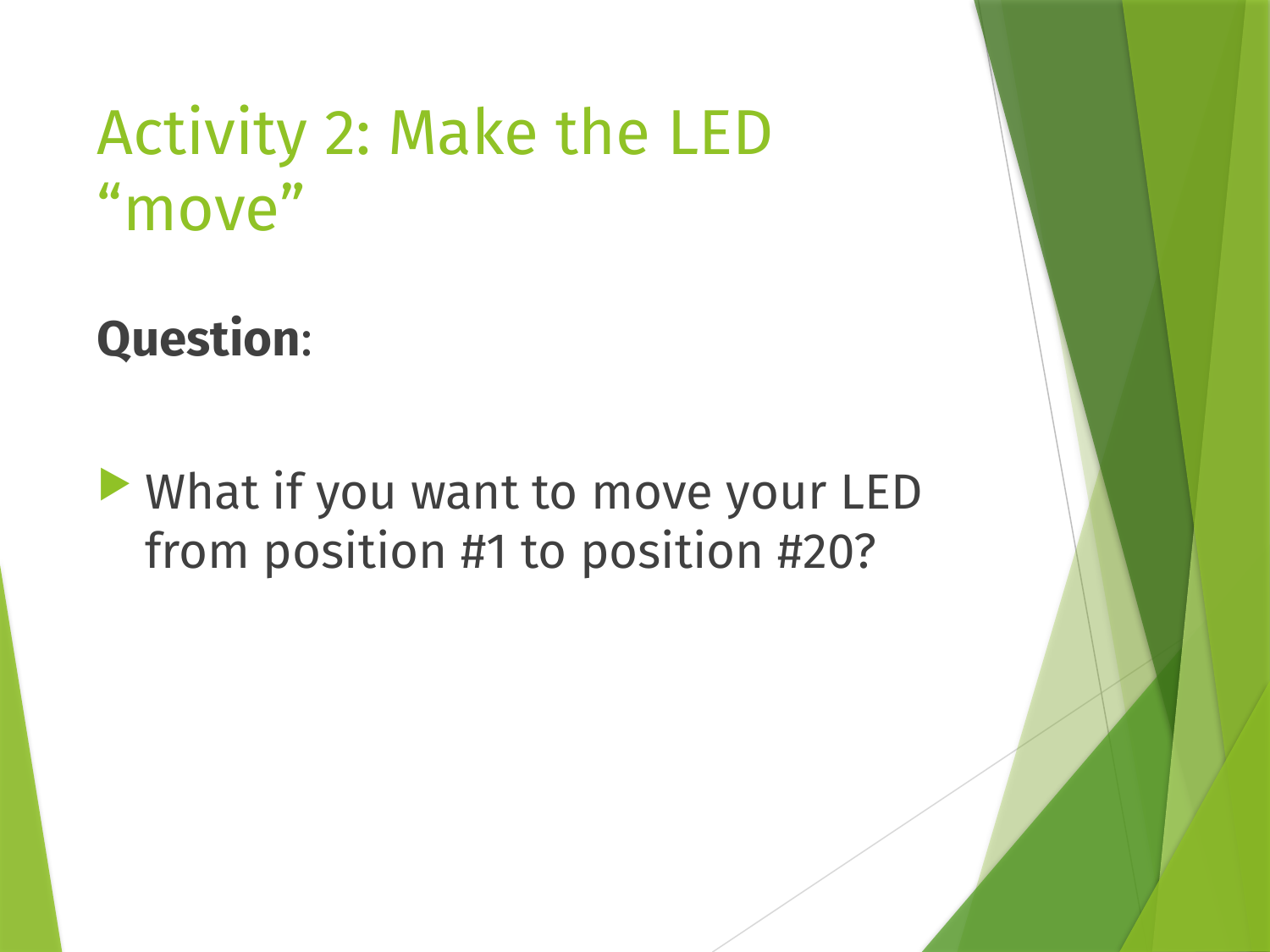

# Activity 2: Make the LED “move”
Question:

What if you want to move your LED from position #1 to position #20?